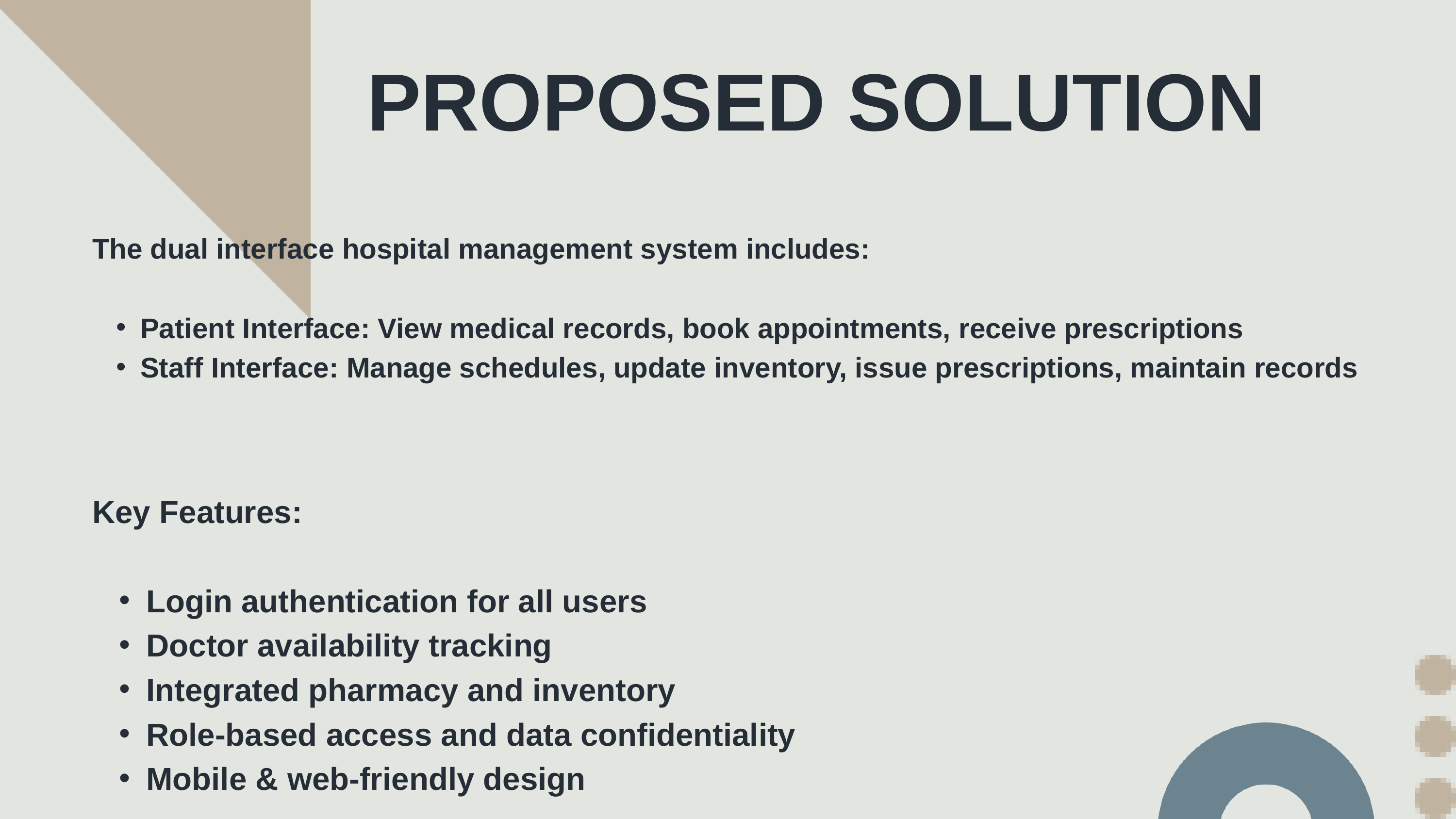

PROPOSED SOLUTION
The dual interface hospital management system includes:

Patient Interface: View medical records, book appointments, receive prescriptions
Staff Interface: Manage schedules, update inventory, issue prescriptions, maintain records

Key Features:

Login authentication for all users
Doctor availability tracking
Integrated pharmacy and inventory
Role-based access and data confidentiality
Mobile & web-friendly design